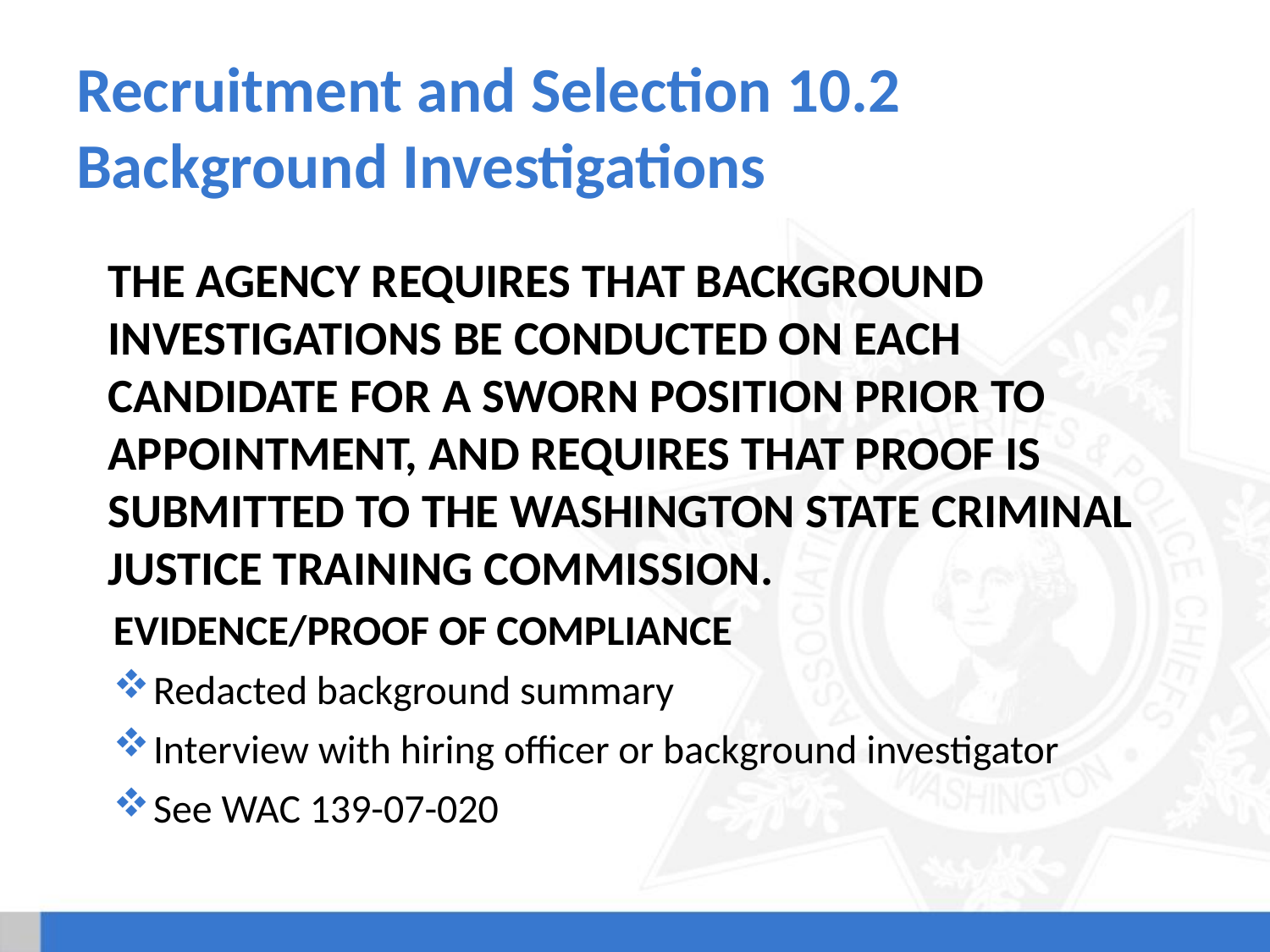

# Recruitment and Selection 10.2 Background Investigations
The agency requires that background investigations be conducted on each candidate for a sworn position prior to appointment, and requires that proof is submitted to the Washington State Criminal Justice Training Commission.

Evidence/Proof of Compliance
Redacted background summary
Interview with hiring officer or background investigator
See WAC 139-07-020